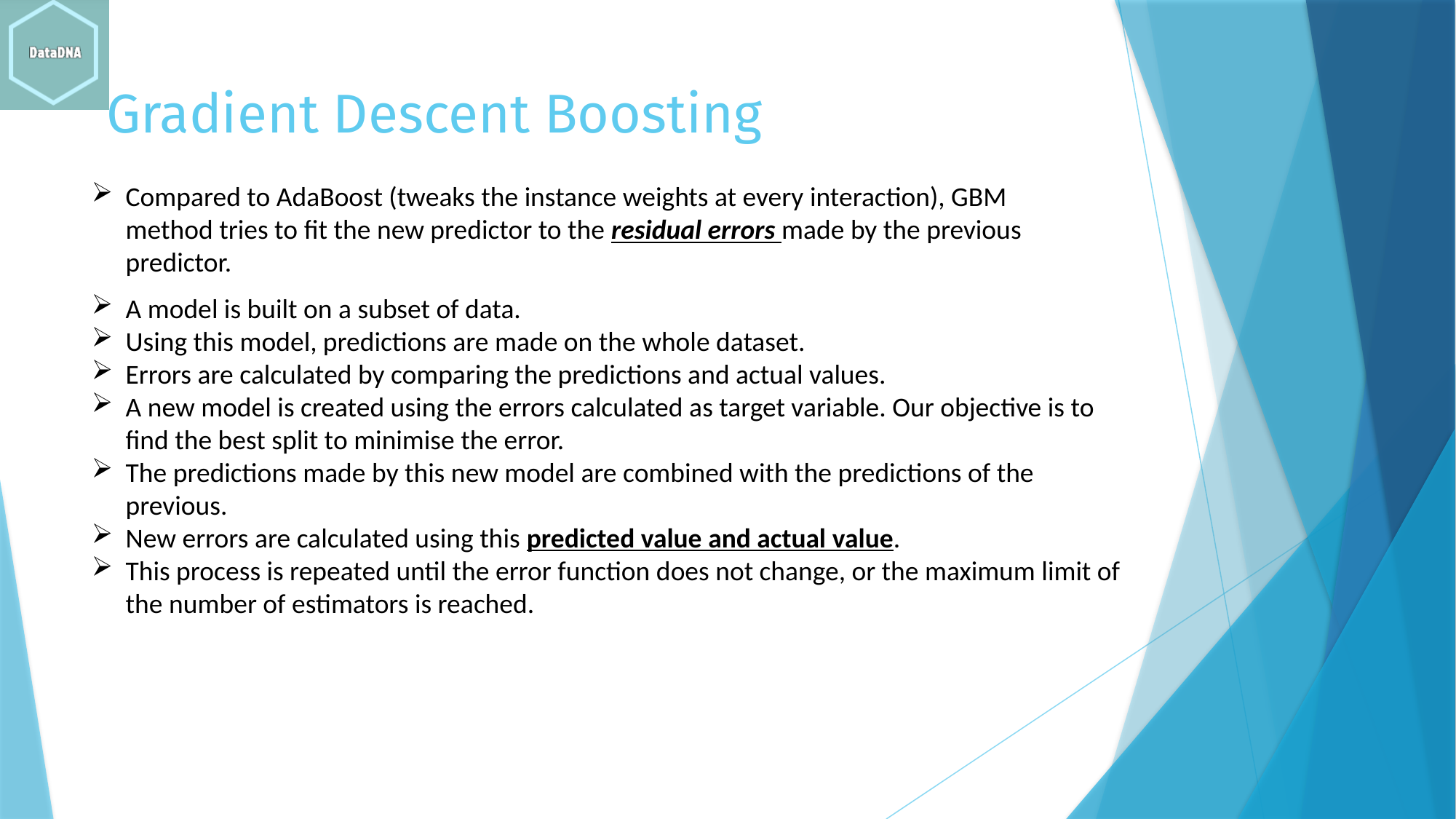

# Gradient Descent Boosting
Compared to AdaBoost (tweaks the instance weights at every interaction), GBM method tries to fit the new predictor to the residual errors made by the previous predictor.

A model is built on a subset of data.
Using this model, predictions are made on the whole dataset.
Errors are calculated by comparing the predictions and actual values.
A new model is created using the errors calculated as target variable. Our objective is to find the best split to minimise the error.
The predictions made by this new model are combined with the predictions of the previous.
New errors are calculated using this predicted value and actual value.
This process is repeated until the error function does not change, or the maximum limit of the number of estimators is reached.